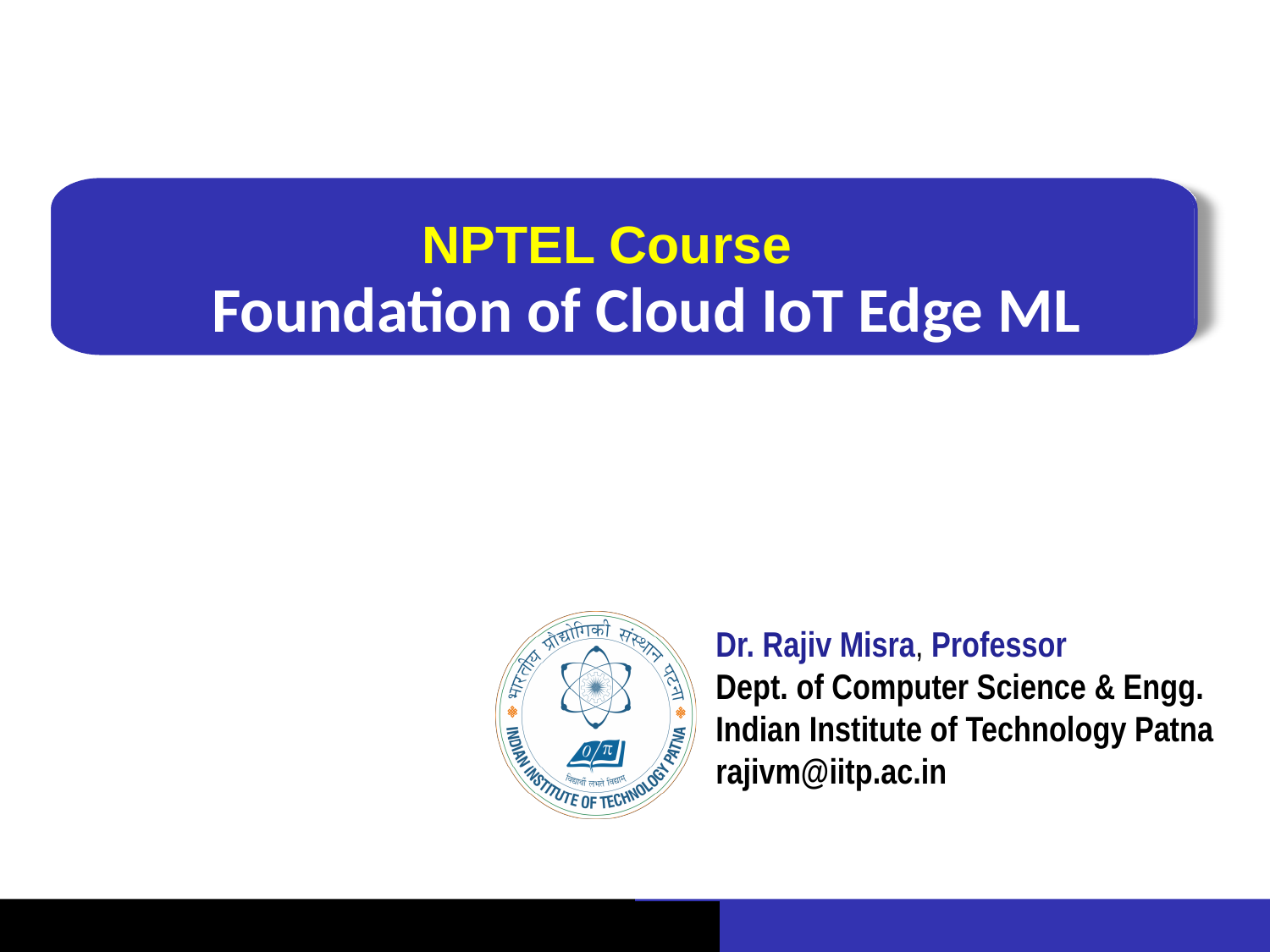

NPTEL Course
# Foundation of Cloud IoT Edge ML

Dr. Rajiv Misra, Professor
Dept. of Computer Science & Engg.  Indian Institute of Technology Patna
rajivm@iitp.ac.in